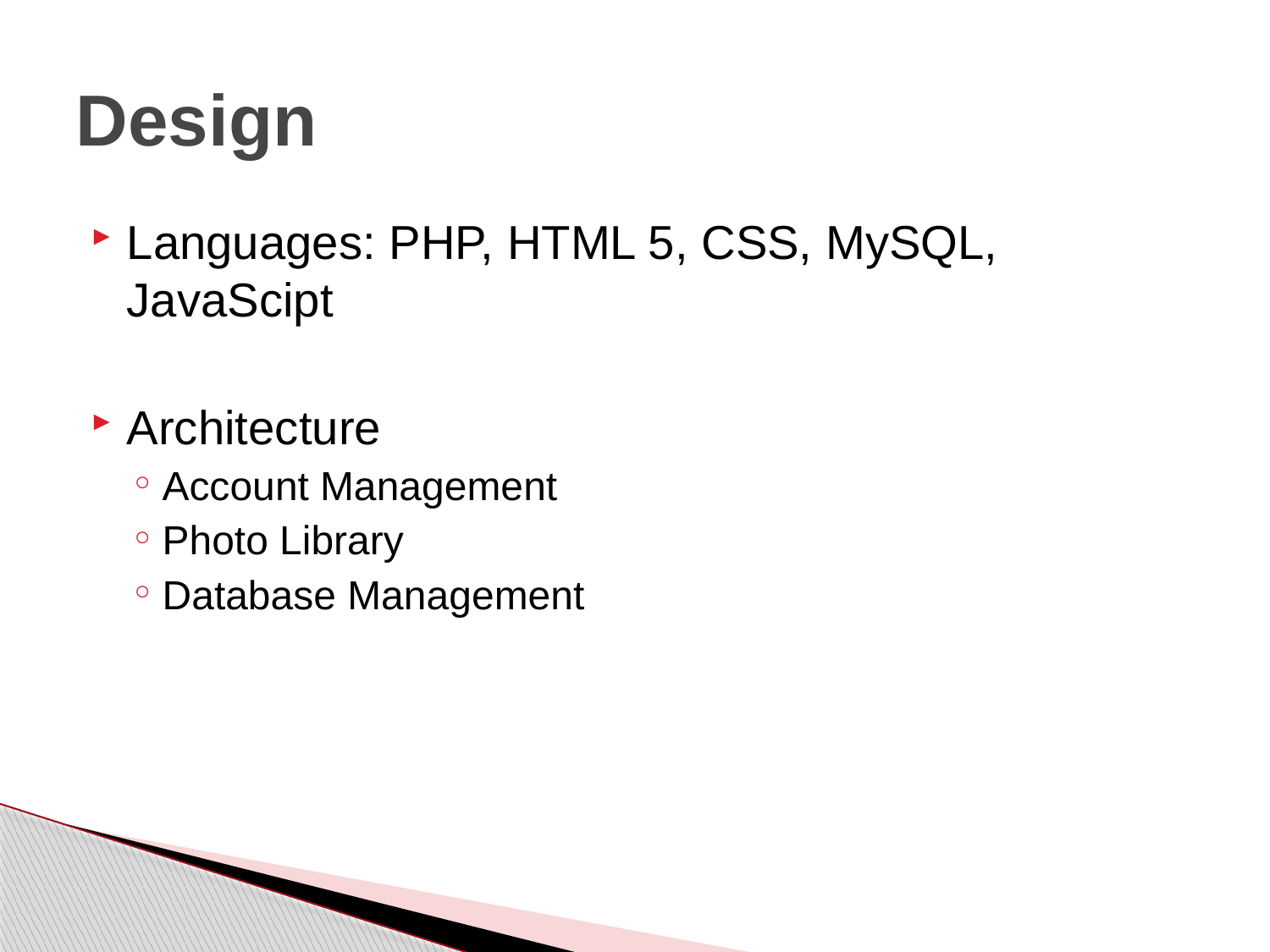

# Design
Languages: PHP, HTML 5, CSS, MySQL, JavaScipt

Architecture
Account Management
Photo Library
Database Management